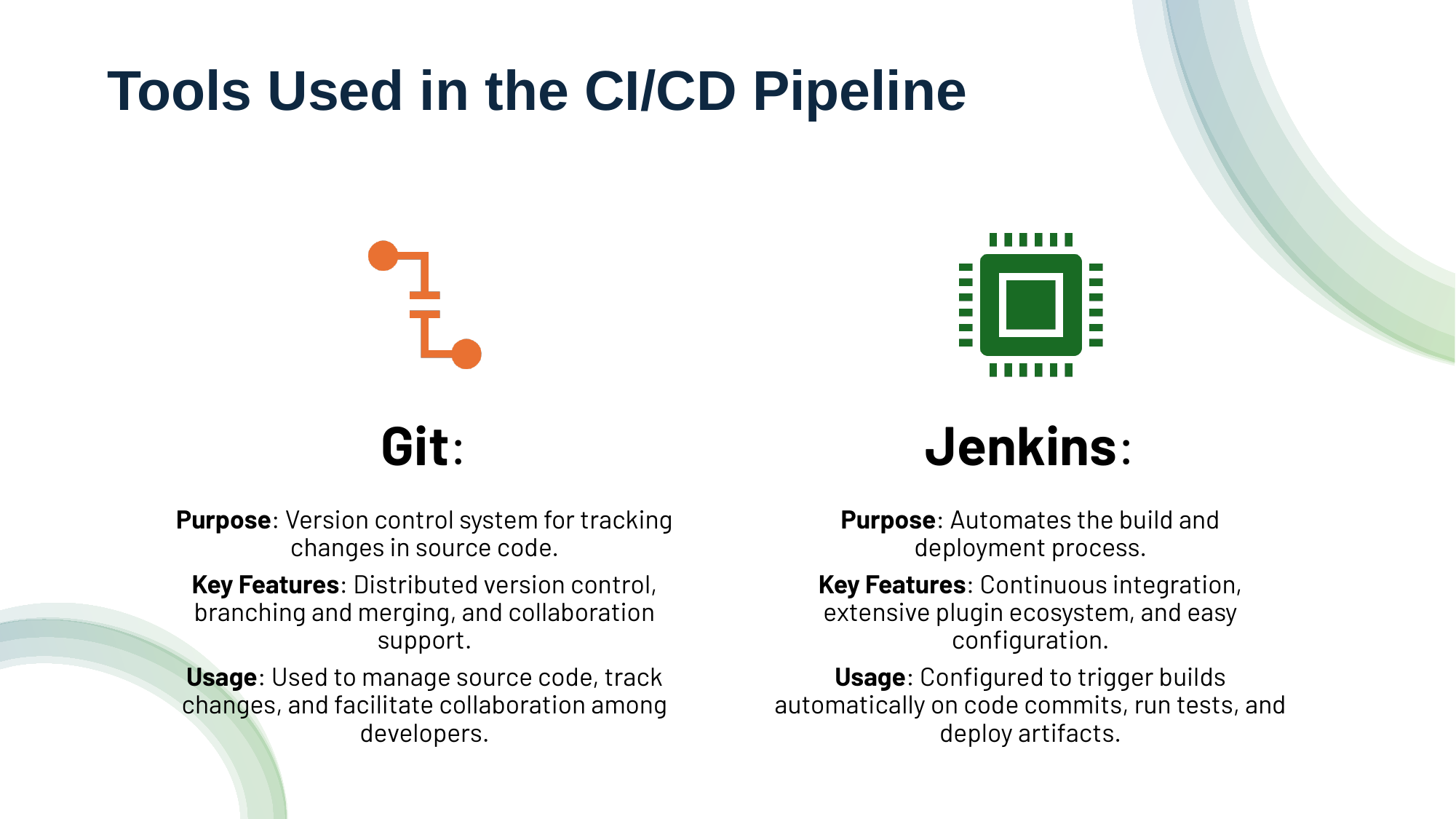

# Tools Used in the CI/CD Pipeline
Git:
Purpose: Version control system for tracking changes in source code.
Key Features: Distributed version control, branching and merging, and collaboration support.
Usage: Used to manage source code, track changes, and facilitate collaboration among developers.
Jenkins:
Purpose: Automates the build and deployment process.
Key Features: Continuous integration, extensive plugin ecosystem, and easy configuration.
Usage: Configured to trigger builds automatically on code commits, run tests, and deploy artifacts.